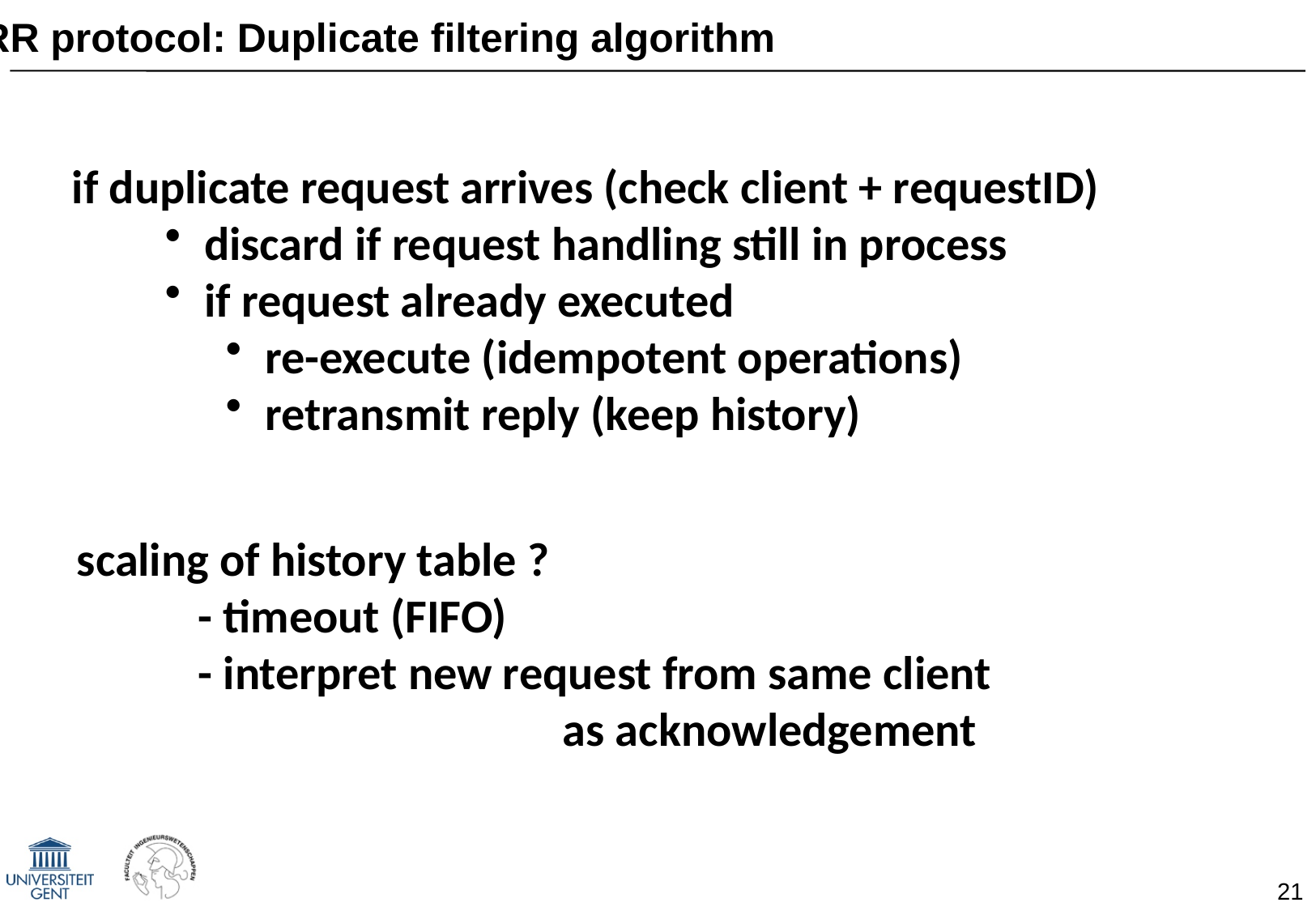

RR protocol: Duplicate filtering algorithm
if duplicate request arrives (check client + requestID)
 discard if request handling still in process
 if request already executed
 re-execute (idempotent operations)
 retransmit reply (keep history)

scaling of history table ?
	- timeout (FIFO)
	- interpret new request from same client
				as acknowledgement

21